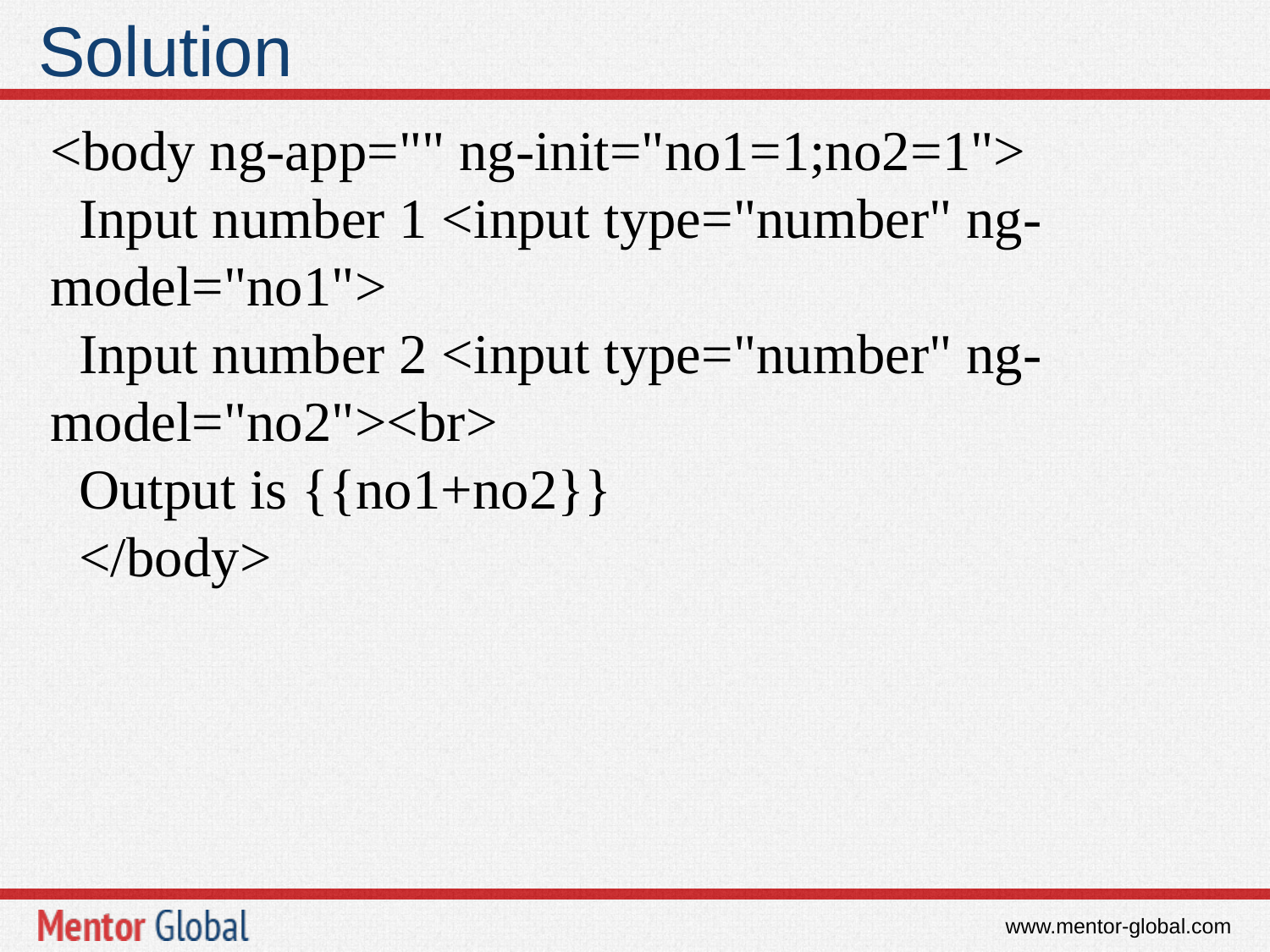

# Solution
<body ng-app="" ng-init="no1=1;no2=1">
  Input number 1 <input type="number" ng-model="no1">
  Input number 2 <input type="number" ng-model="no2"><br>
  Output is {{no1+no2}}
  </body>